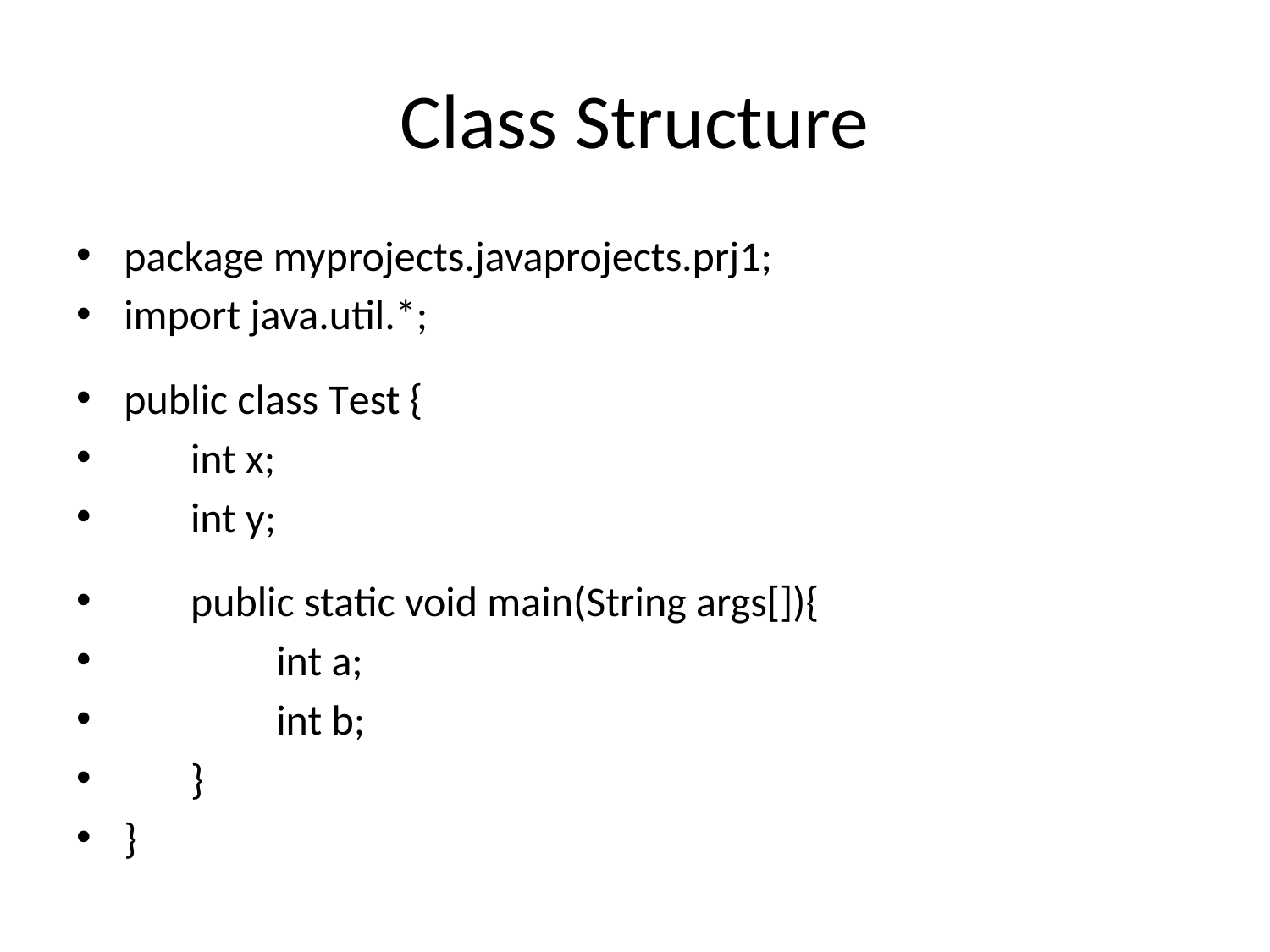

# Class Structure
package myprojects.javaprojects.prj1;
import java.util.*;

public class Test {
       int x;
       int y;

       public static void main(String args[]){
                int a;
                int b;
       }
}